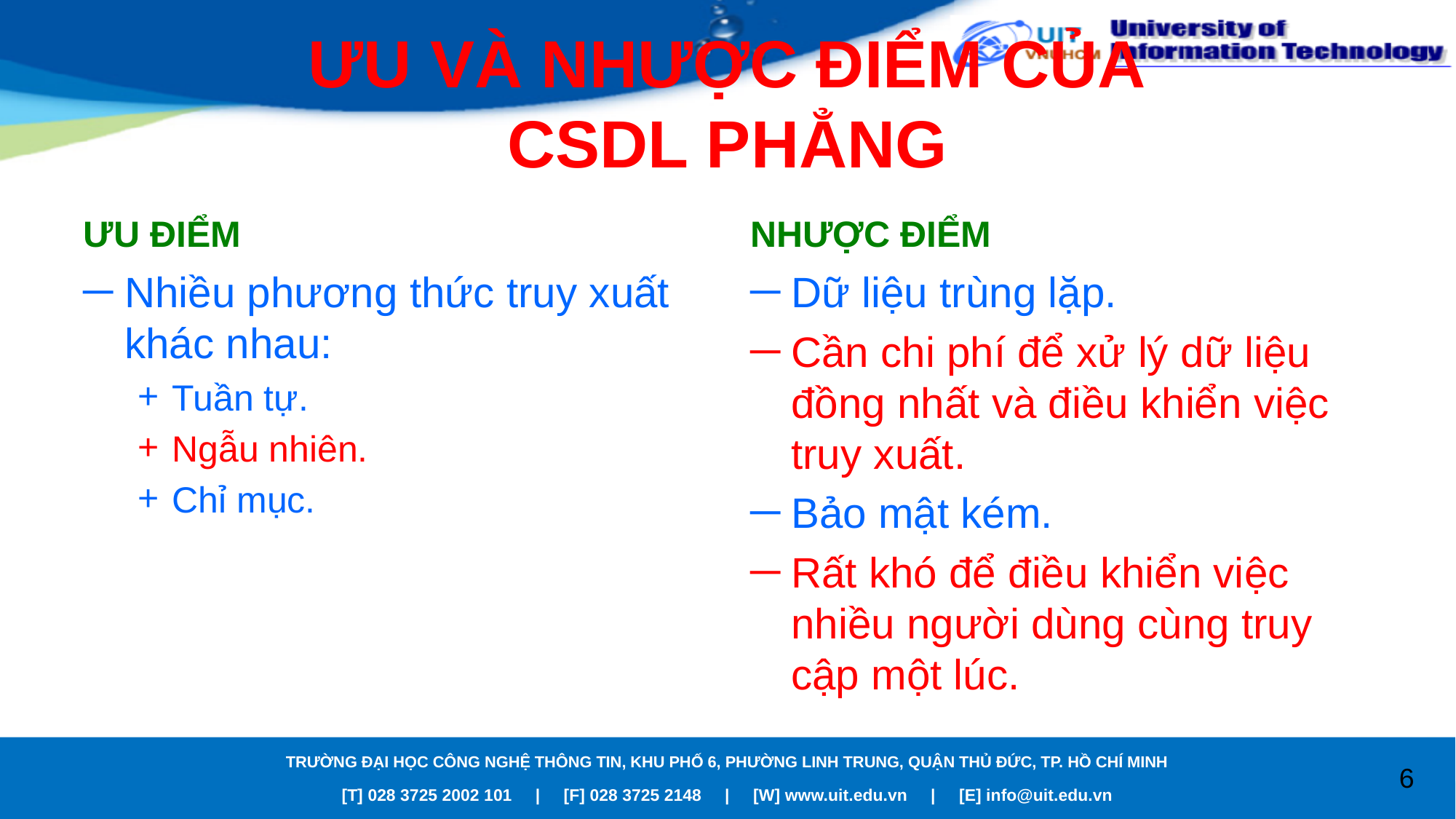

# ƯU VÀ NHƯỢC ĐIỂM CỦA CSDL PHẲNG
ƯU ĐIỂM
NHƯỢC ĐIỂM
Nhiều phương thức truy xuất khác nhau:
Tuần tự.
Ngẫu nhiên.
Chỉ mục.
Dữ liệu trùng lặp.
Cần chi phí để xử lý dữ liệu đồng nhất và điều khiển việc truy xuất.
Bảo mật kém.
Rất khó để điều khiển việc nhiều người dùng cùng truy cập một lúc.